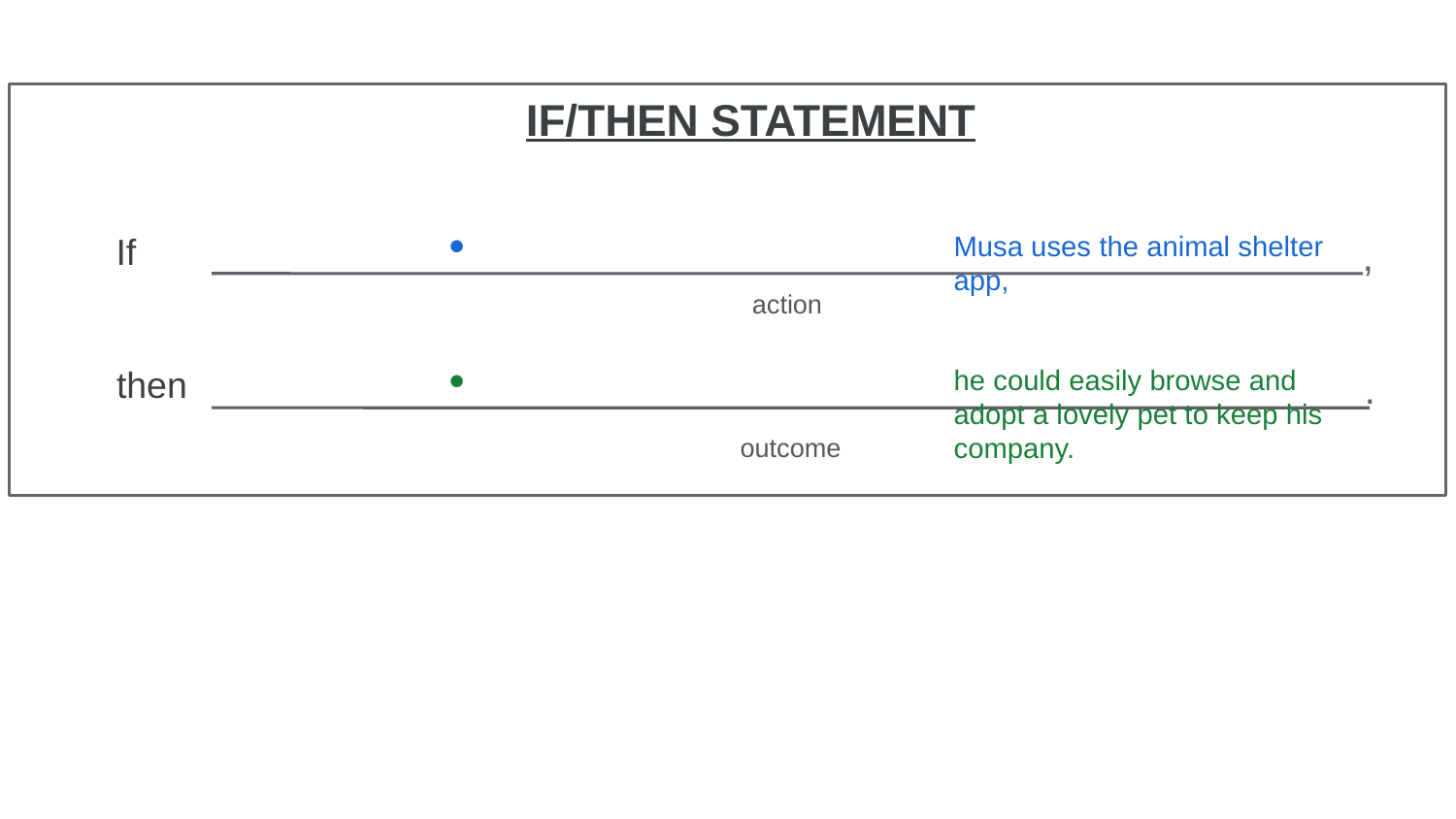

Musa uses the animal shelter app,
# he could easily browse and adopt a lovely pet to keep his company.